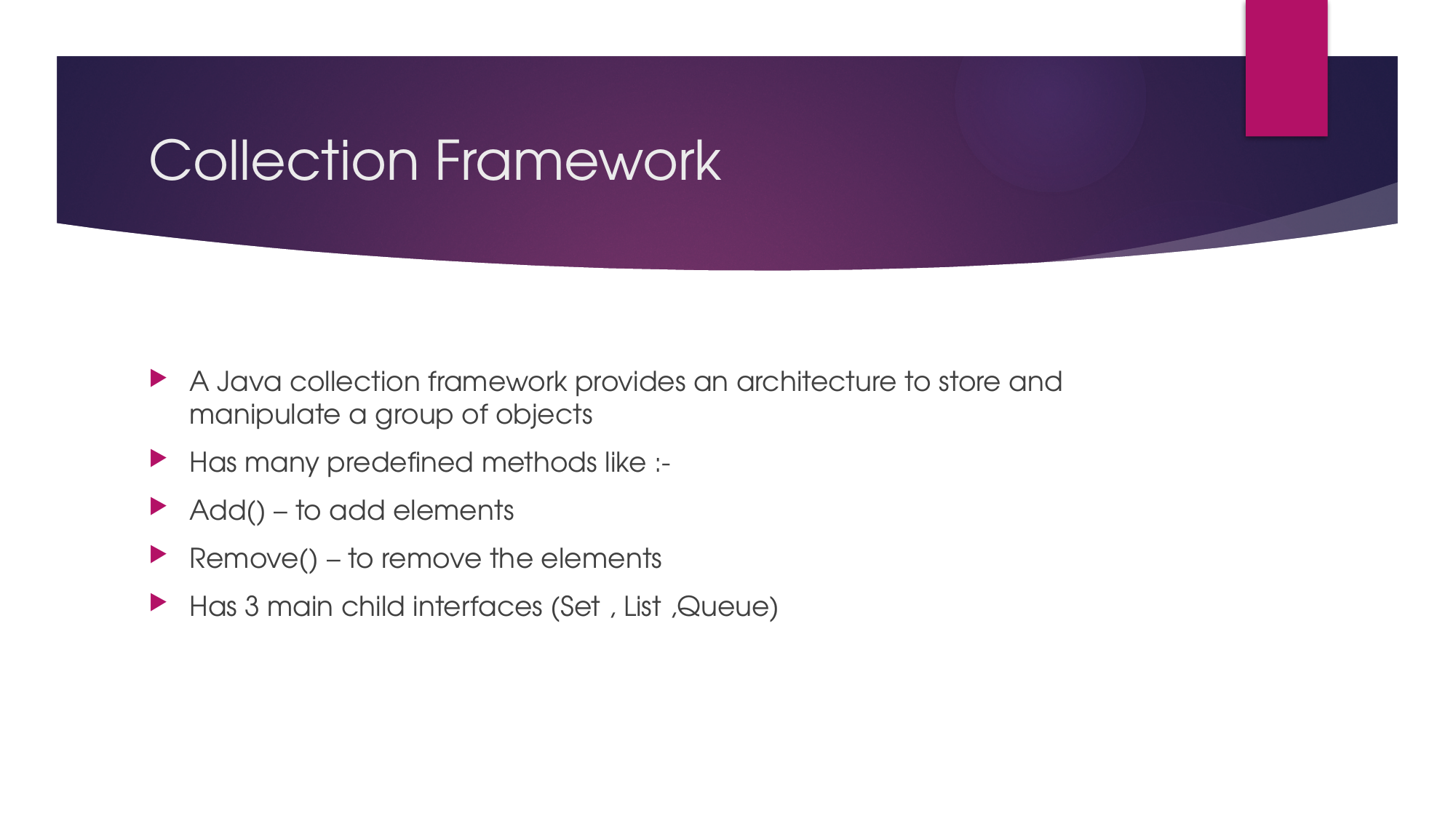

# Collection Framework

A Java collection framework provides an architecture to store and manipulate a group of objects
Has many predefined methods like :-
Add() – to add elements
Remove() – to remove the elements
Has 3 main child interfaces (Set , List ,Queue)